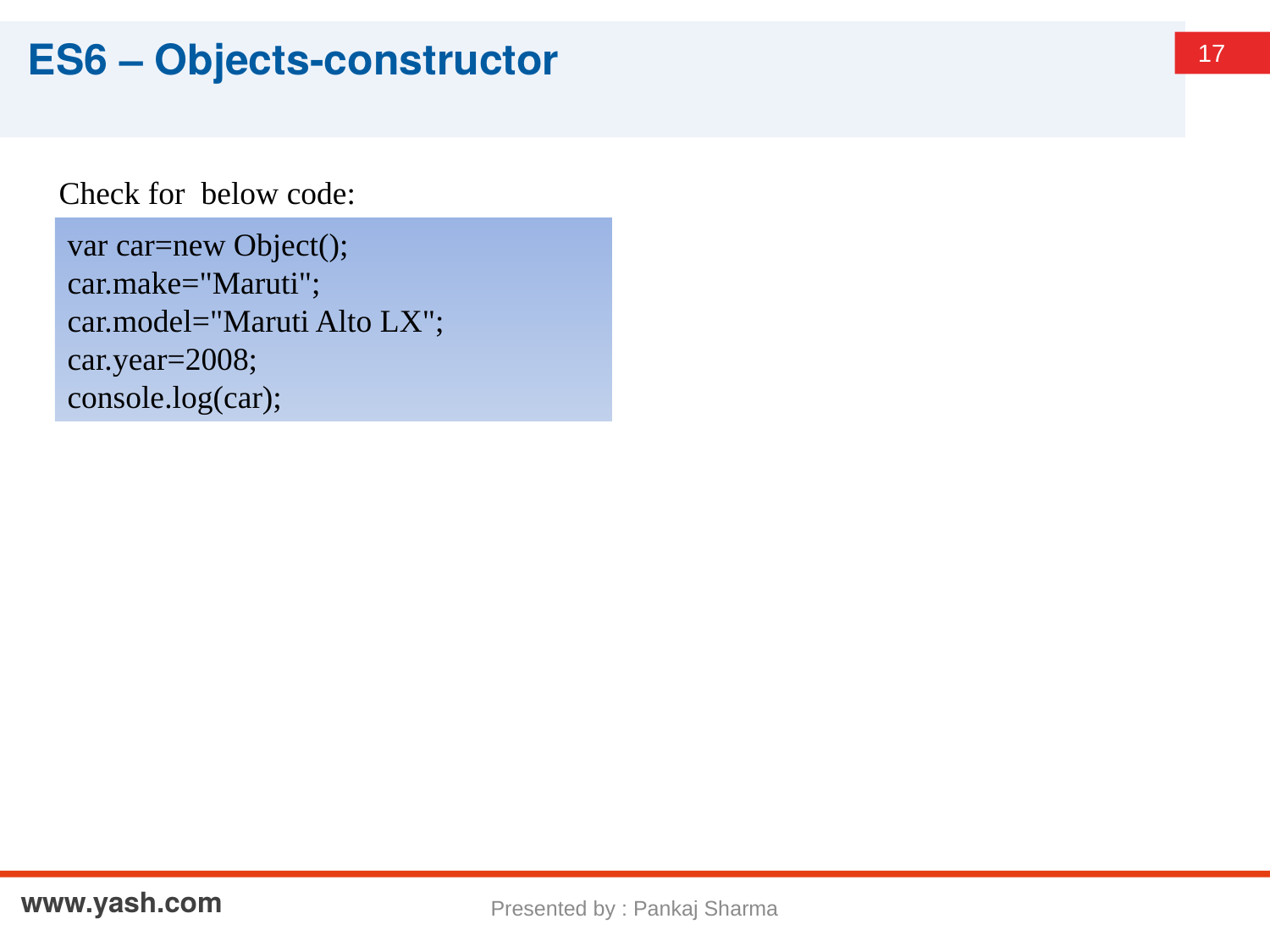

# ES6 – Objects-constructor
Check for  below code:
var car=new Object();
car.make="Maruti";
car.model="Maruti Alto LX";
car.year=2008;
console.log(car);
Presented by : Pankaj Sharma